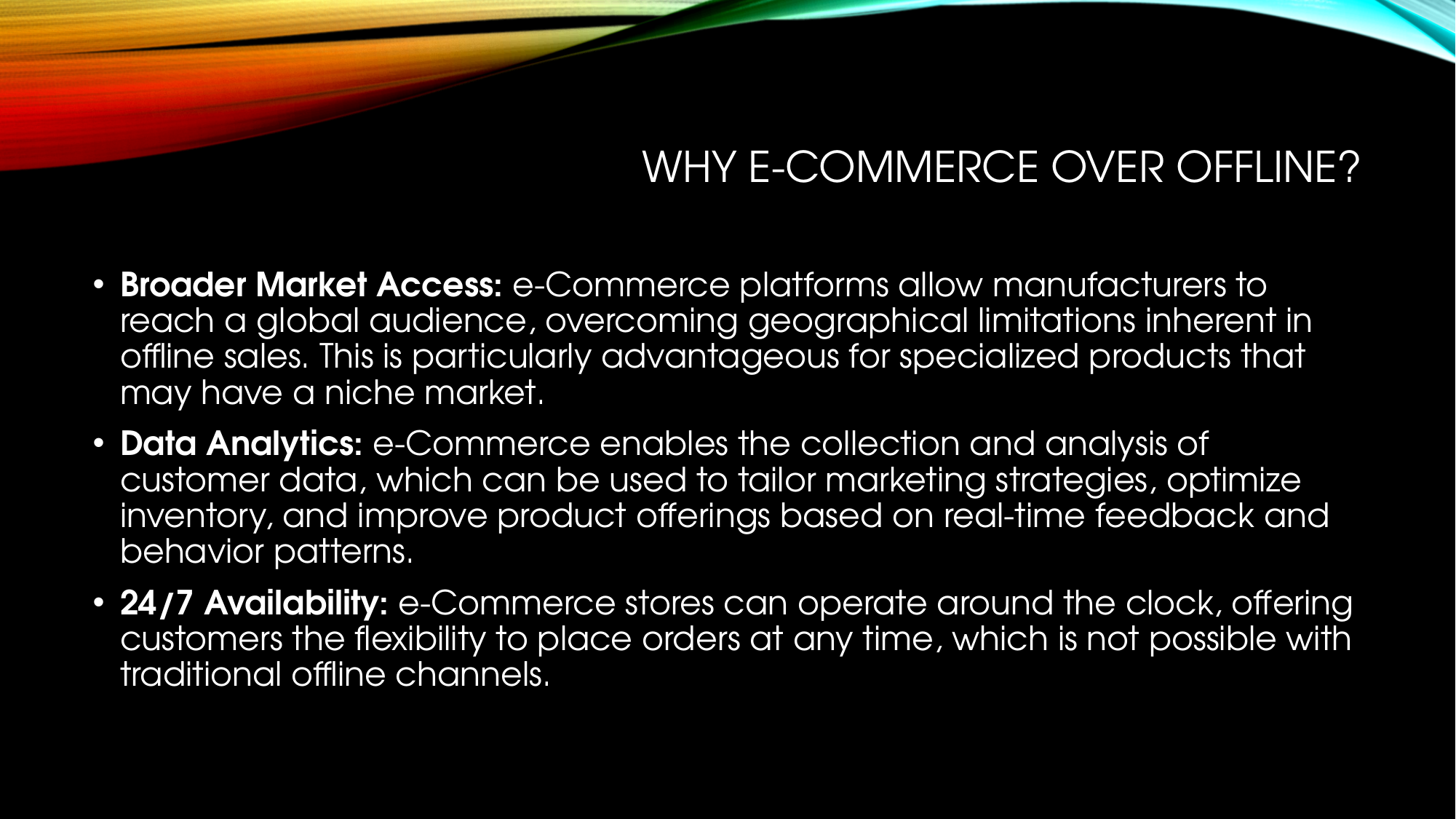

# Why e-commerce over offline?
Broader Market Access: e-Commerce platforms allow manufacturers to reach a global audience, overcoming geographical limitations inherent in offline sales. This is particularly advantageous for specialized products that may have a niche market.
Data Analytics: e-Commerce enables the collection and analysis of customer data, which can be used to tailor marketing strategies, optimize inventory, and improve product offerings based on real-time feedback and behavior patterns.
24/7 Availability: e-Commerce stores can operate around the clock, offering customers the flexibility to place orders at any time, which is not possible with traditional offline channels.